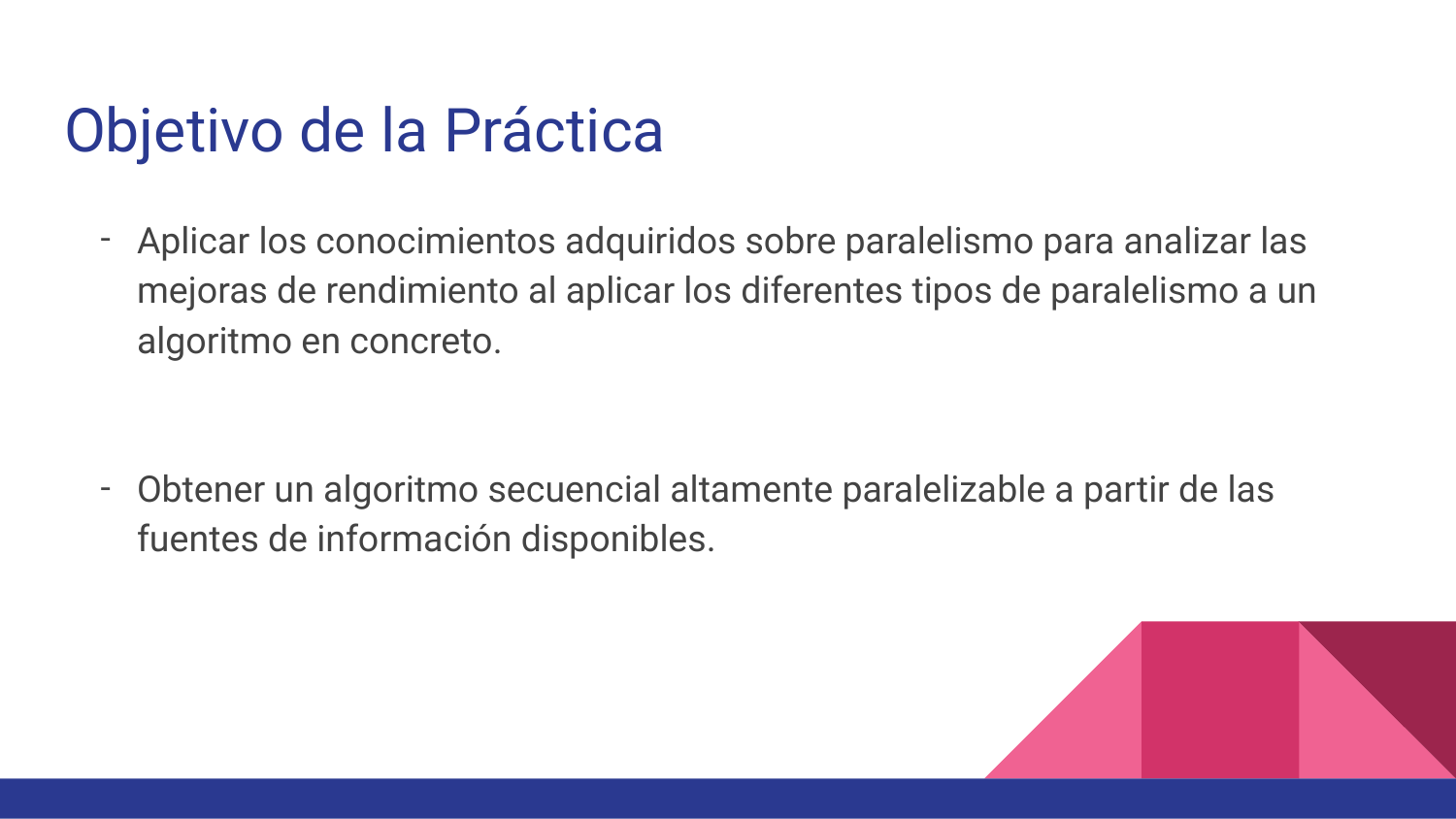

# Objetivo de la Práctica
Aplicar los conocimientos adquiridos sobre paralelismo para analizar las mejoras de rendimiento al aplicar los diferentes tipos de paralelismo a un algoritmo en concreto.

Obtener un algoritmo secuencial altamente paralelizable a partir de las fuentes de información disponibles.